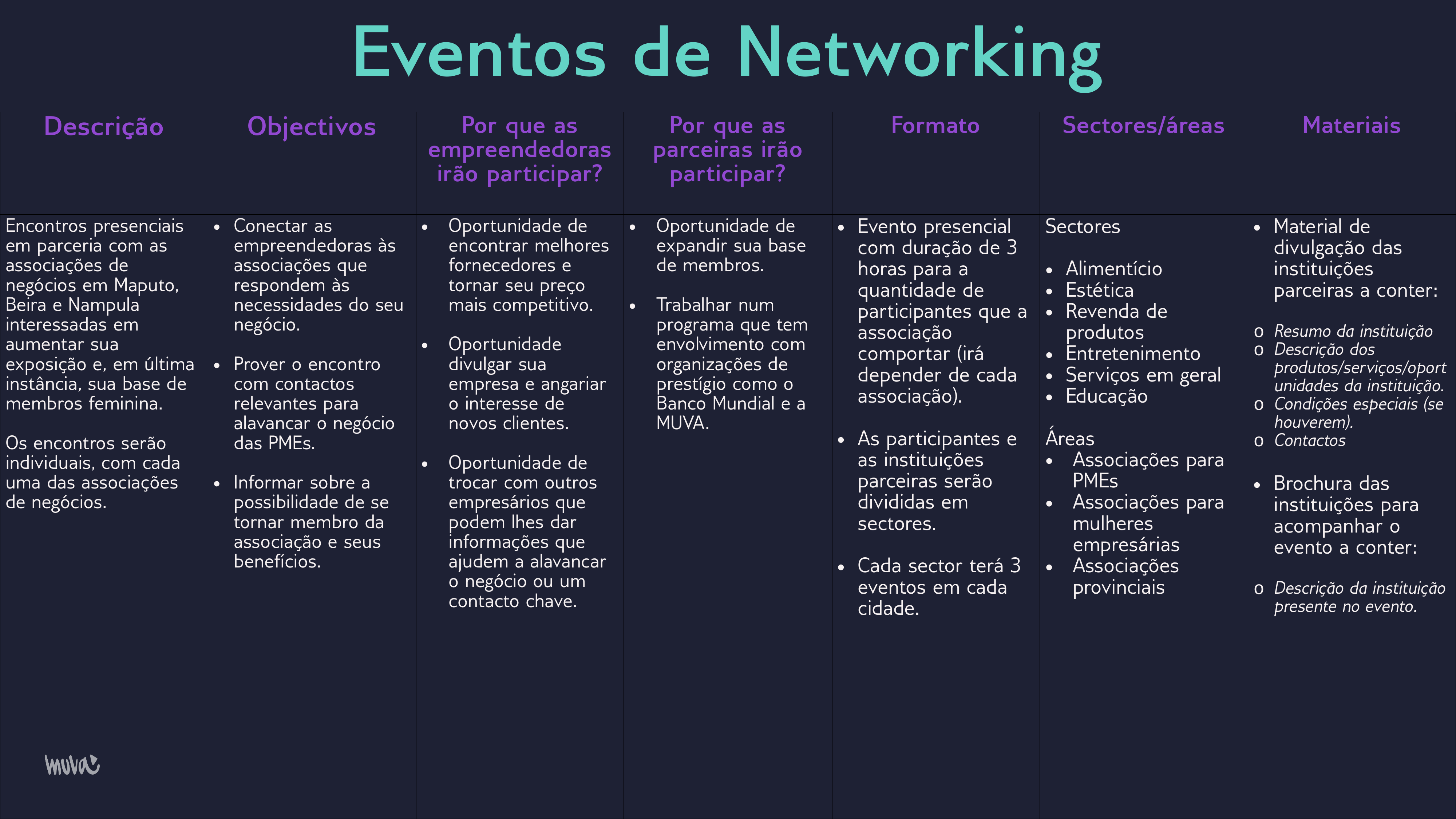

# Eventos de Networking
| Descrição | Objectivos | Por que as empreendedoras irão participar? | Por que as parceiras irão participar? | Formato | Sectores/áreas | Materiais |
| --- | --- | --- | --- | --- | --- | --- |
| Encontros presenciais em parceria com as associações de negócios em Maputo, Beira e Nampula interessadas em aumentar sua exposição e, em última instância, sua base de membros feminina. Os encontros serão individuais, com cada uma das associações de negócios. | Conectar as empreendedoras às associações que respondem às necessidades do seu negócio. Prover o encontro com contactos relevantes para alavancar o negócio das PMEs. Informar sobre a possibilidade de se tornar membro da associação e seus benefícios. | Oportunidade de encontrar melhores fornecedores e tornar seu preço mais competitivo. Oportunidade divulgar sua empresa e angariar o interesse de novos clientes. Oportunidade de trocar com outros empresários que podem lhes dar informações que ajudem a alavancar o negócio ou um contacto chave. | Oportunidade de expandir sua base de membros. Trabalhar num programa que tem envolvimento com organizações de prestígio como o Banco Mundial e a MUVA. | Evento presencial com duração de 3 horas para a quantidade de participantes que a associação comportar (irá depender de cada associação). As participantes e as instituições parceiras serão divididas em sectores. Cada sector terá 3 eventos em cada cidade. | Sectores Alimentício Estética Revenda de produtos Entretenimento Serviços em geral Educação Áreas Associações para PMEs Associações para mulheres empresárias Associações provinciais | Material de divulgação das instituições parceiras a conter: Resumo da instituição Descrição dos produtos/serviços/oportunidades da instituição. Condições especiais (se houverem). Contactos Brochura das instituições para acompanhar o evento a conter: Descrição da instituição presente no evento. |